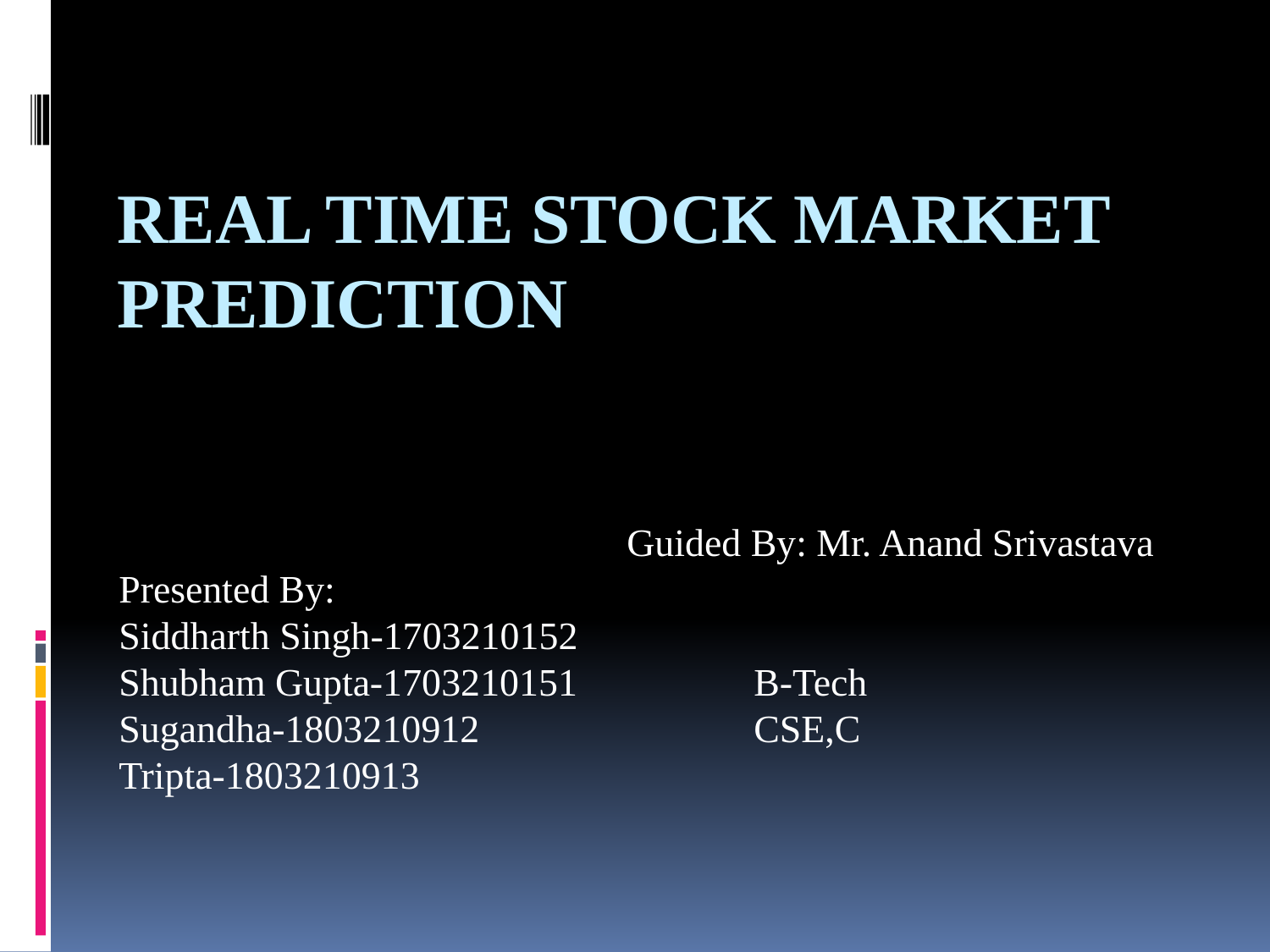

REAL TIME STOCK MARKET PREDICTION
				Guided By: Mr. Anand Srivastava
Presented By:
Siddharth Singh-1703210152
Shubham Gupta-1703210151		B-Tech
Sugandha-1803210912	                  	CSE,C
Tripta-1803210913